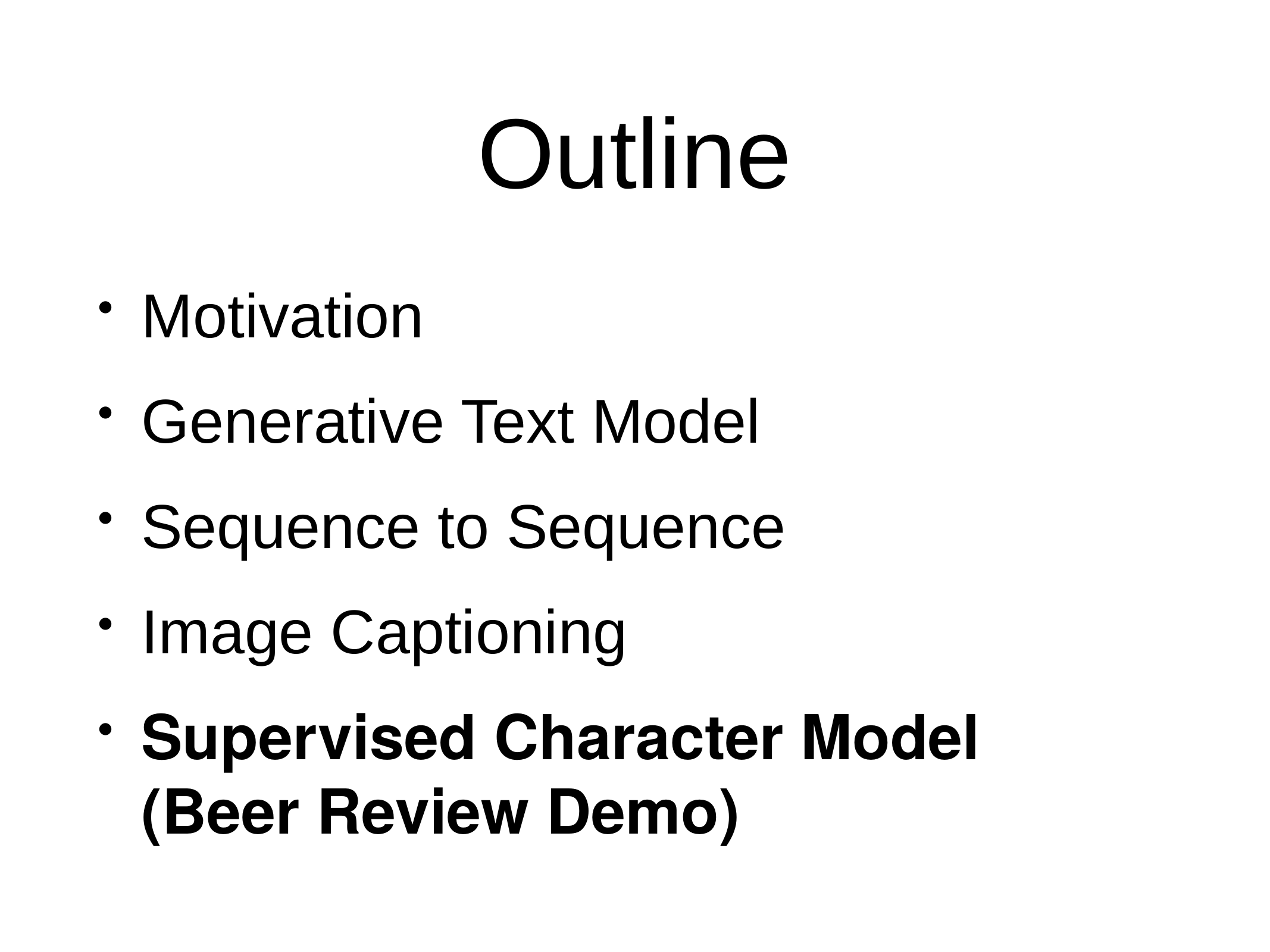

# Outline
Motivation
Generative Text Model
Sequence to Sequence
Image Captioning
Supervised Character Model
(Beer Review Demo)